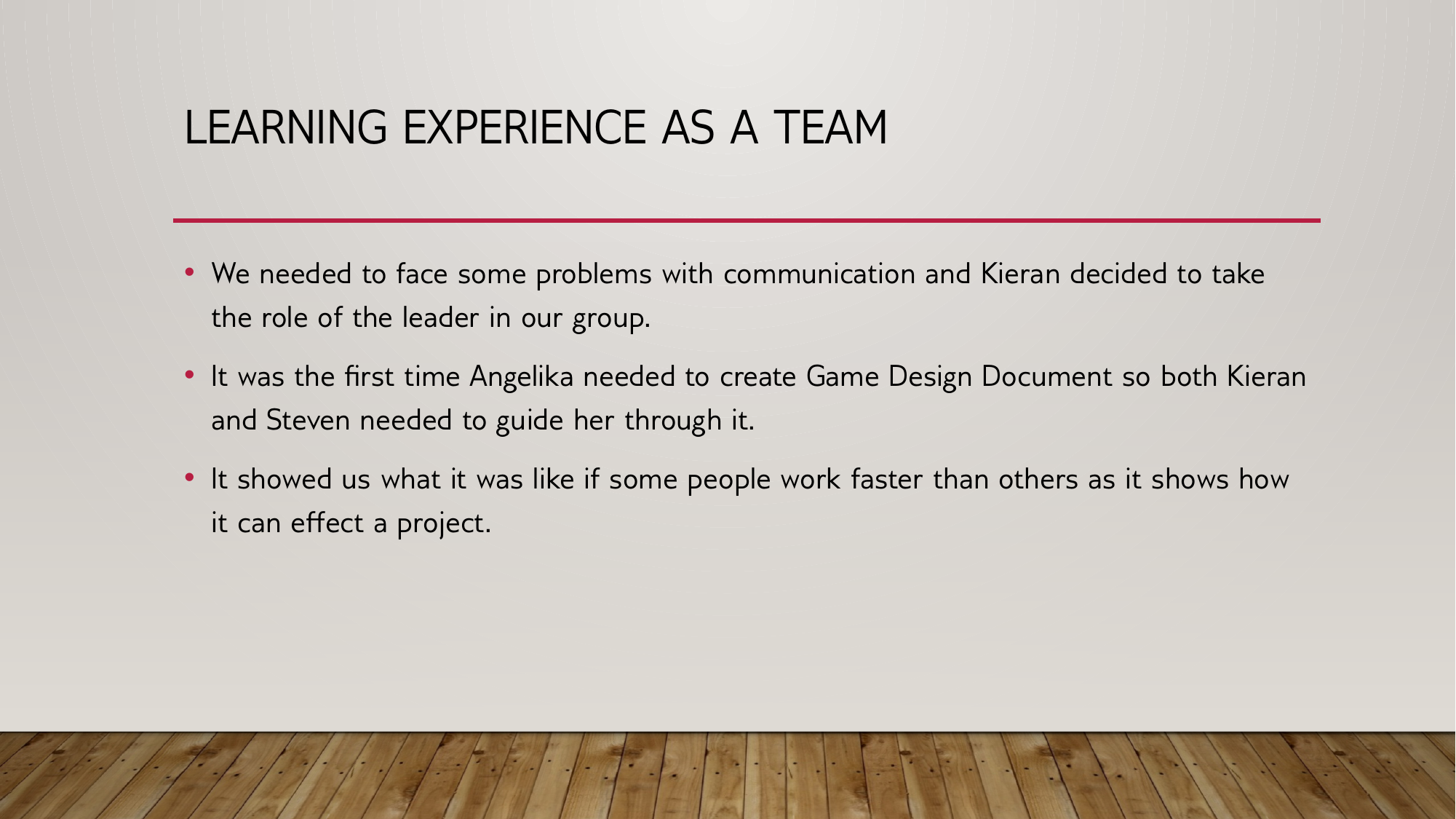

# Learning experience as a team
We needed to face some problems with communication and Kieran decided to take the role of the leader in our group.
It was the first time Angelika needed to create Game Design Document so both Kieran and Steven needed to guide her through it.
It showed us what it was like if some people work faster than others as it shows how it can effect a project.